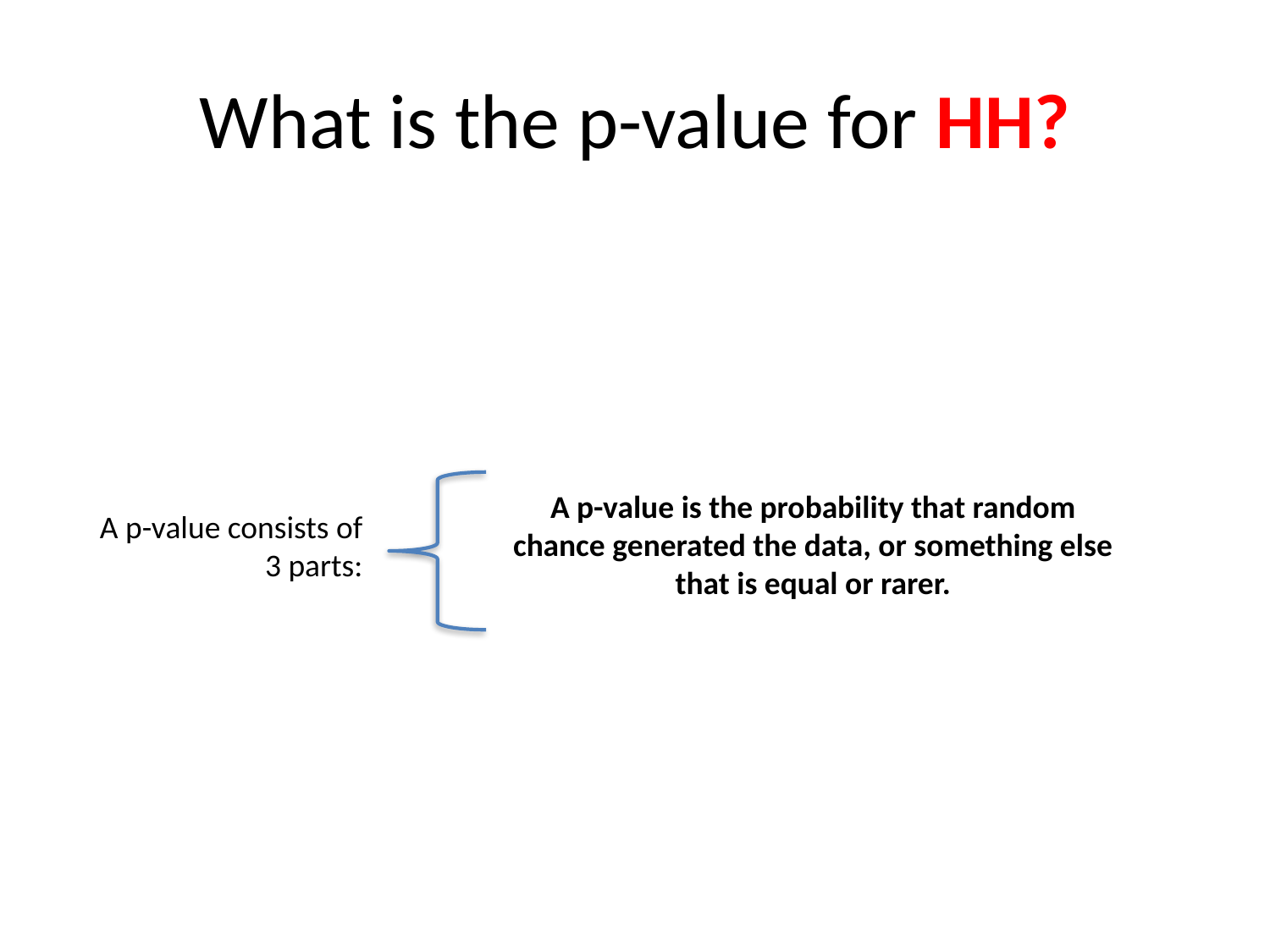

# What is the p-value for HH?

A p-value is the probability that random chance generated the data, or something else that is equal or rarer.
A p-value consists of 3 parts: